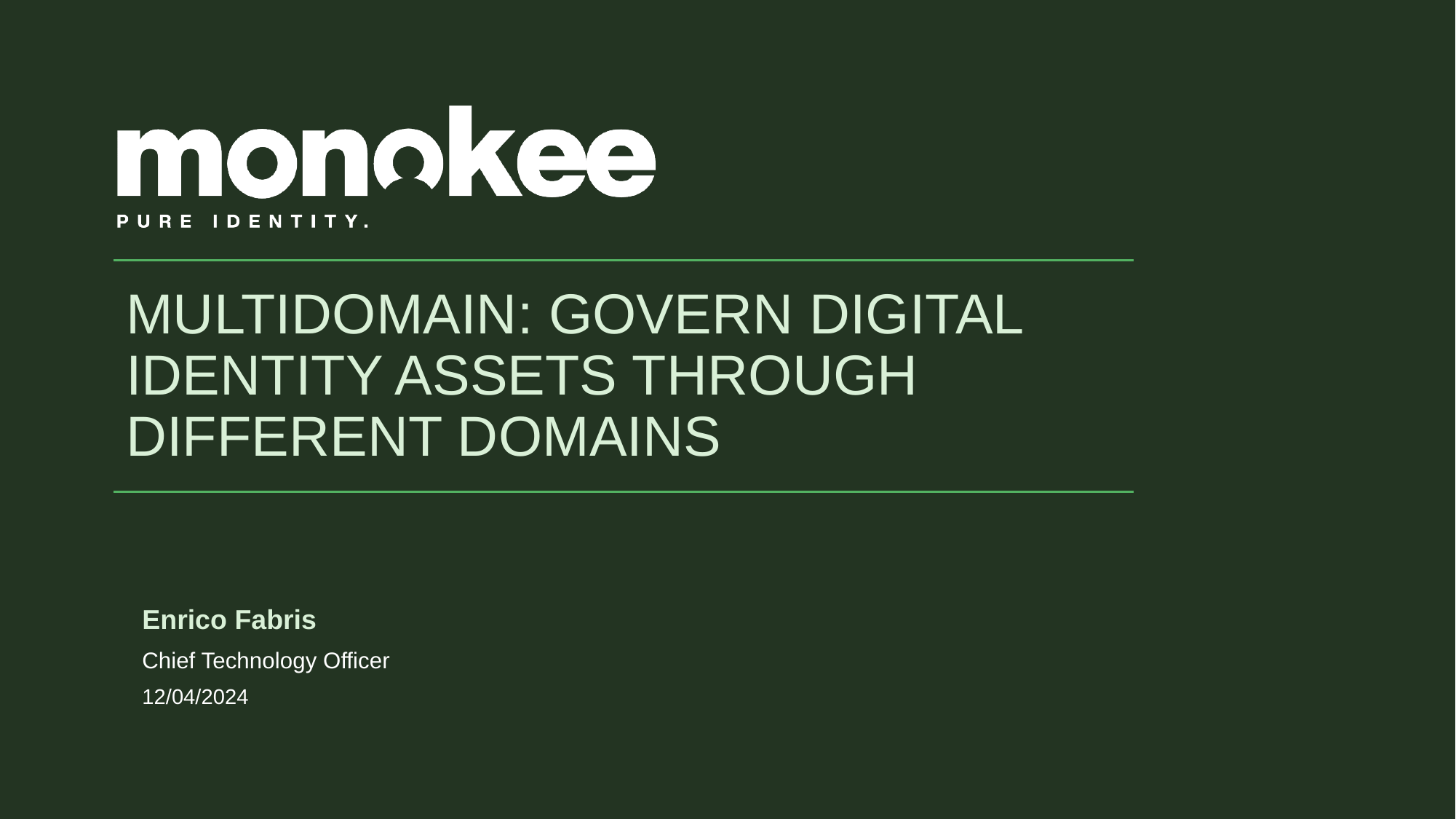

# MultiDomain: govern DIGITAL IDENTITY ASSETS through different domains
Enrico Fabris
Chief Technology Officer
12/04/2024